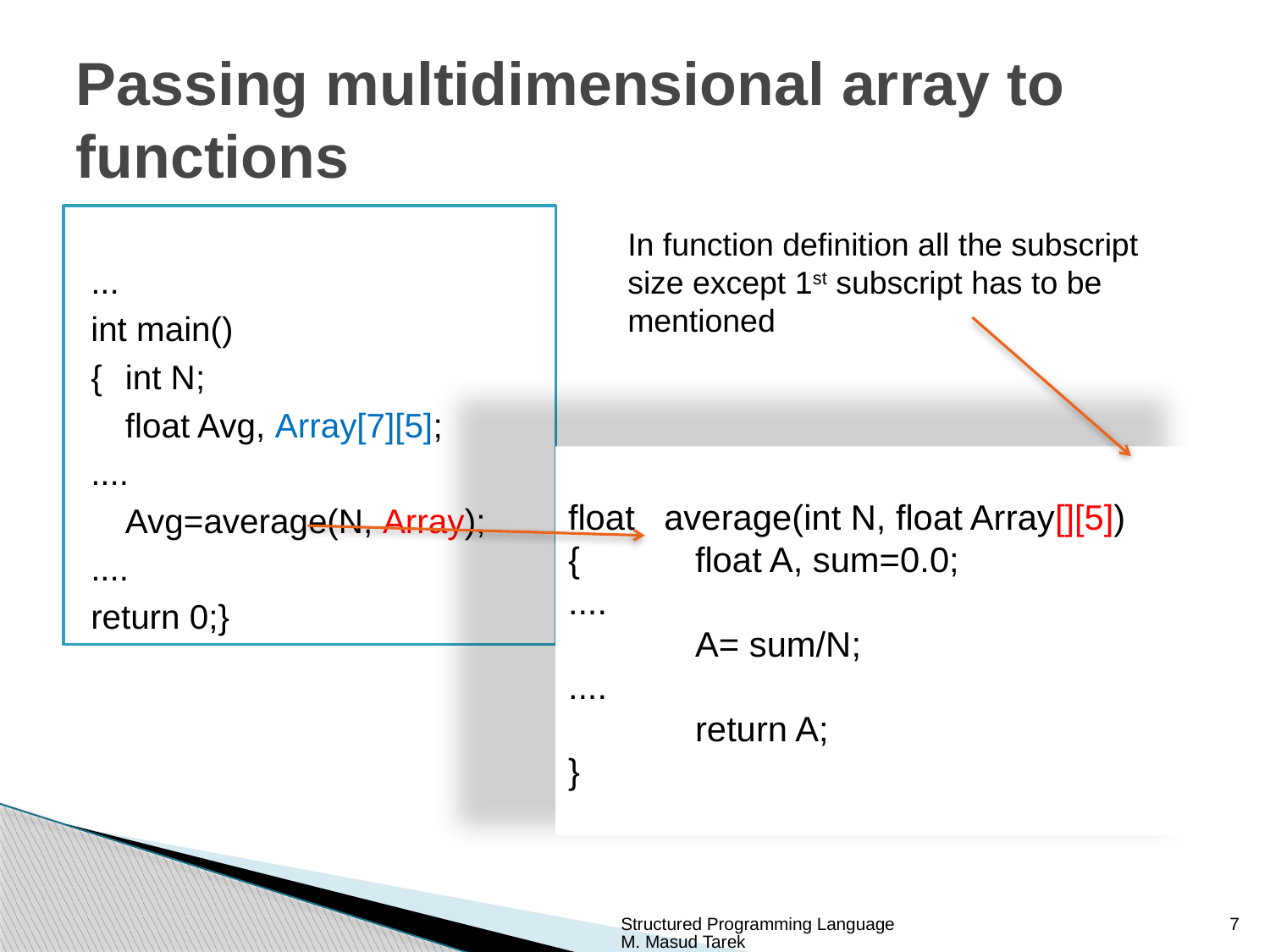

# Passing multidimensional array to functions

...
int main()
{	int N;
 	float Avg, Array[7][5];
....
	Avg=average(N, Array);
....
return 0;}
In function definition all the subscript size except 1st subscript has to be mentioned

float   average(int N, float Array[][5])
{ 	float A, sum=0.0;
....
	A= sum/N;
....
 	return A;
}

Structured Programming Language     M. Masud Tarek
7